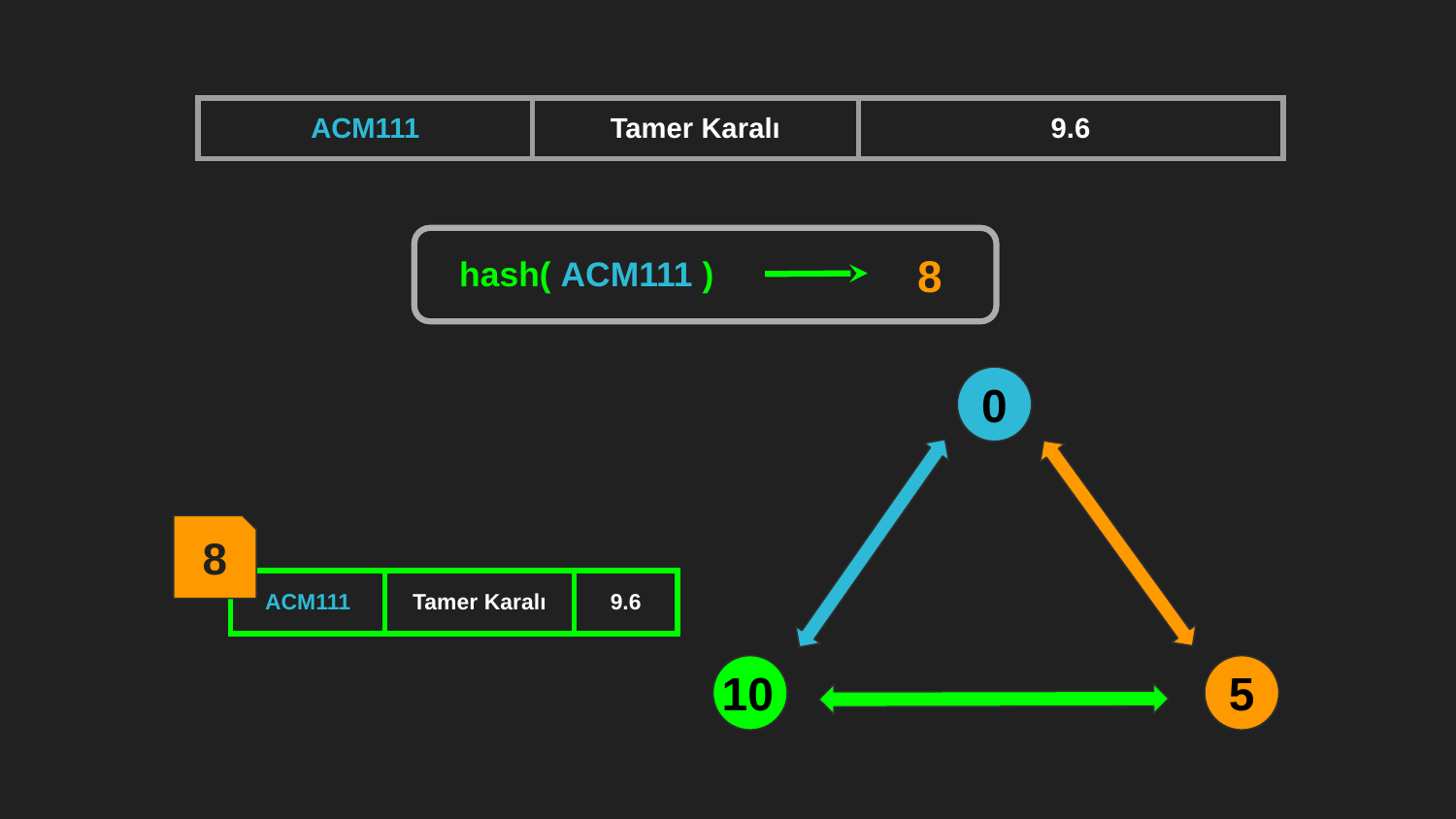

| ACM111 | Tamer Karalı | 9.6 |
| --- | --- | --- |

8
hash( ACM111 )
0

8

| ACM111 | Tamer Karalı | 9.6 |
| --- | --- | --- |
10
5